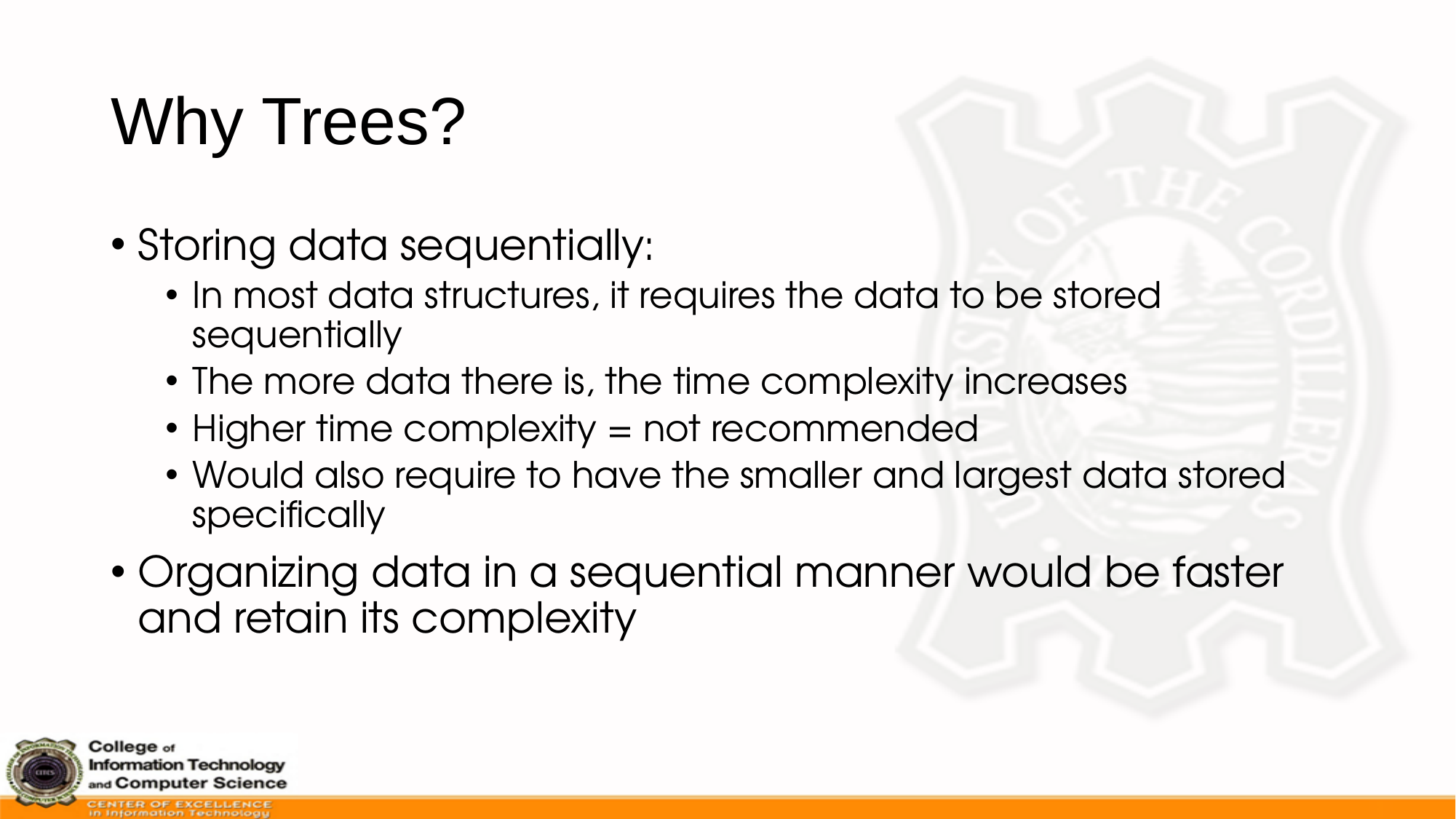

# Why Trees?
Storing data sequentially:
In most data structures, it requires the data to be stored sequentially
The more data there is, the time complexity increases
Higher time complexity = not recommended
Would also require to have the smaller and largest data stored specifically
Organizing data in a sequential manner would be faster and retain its complexity